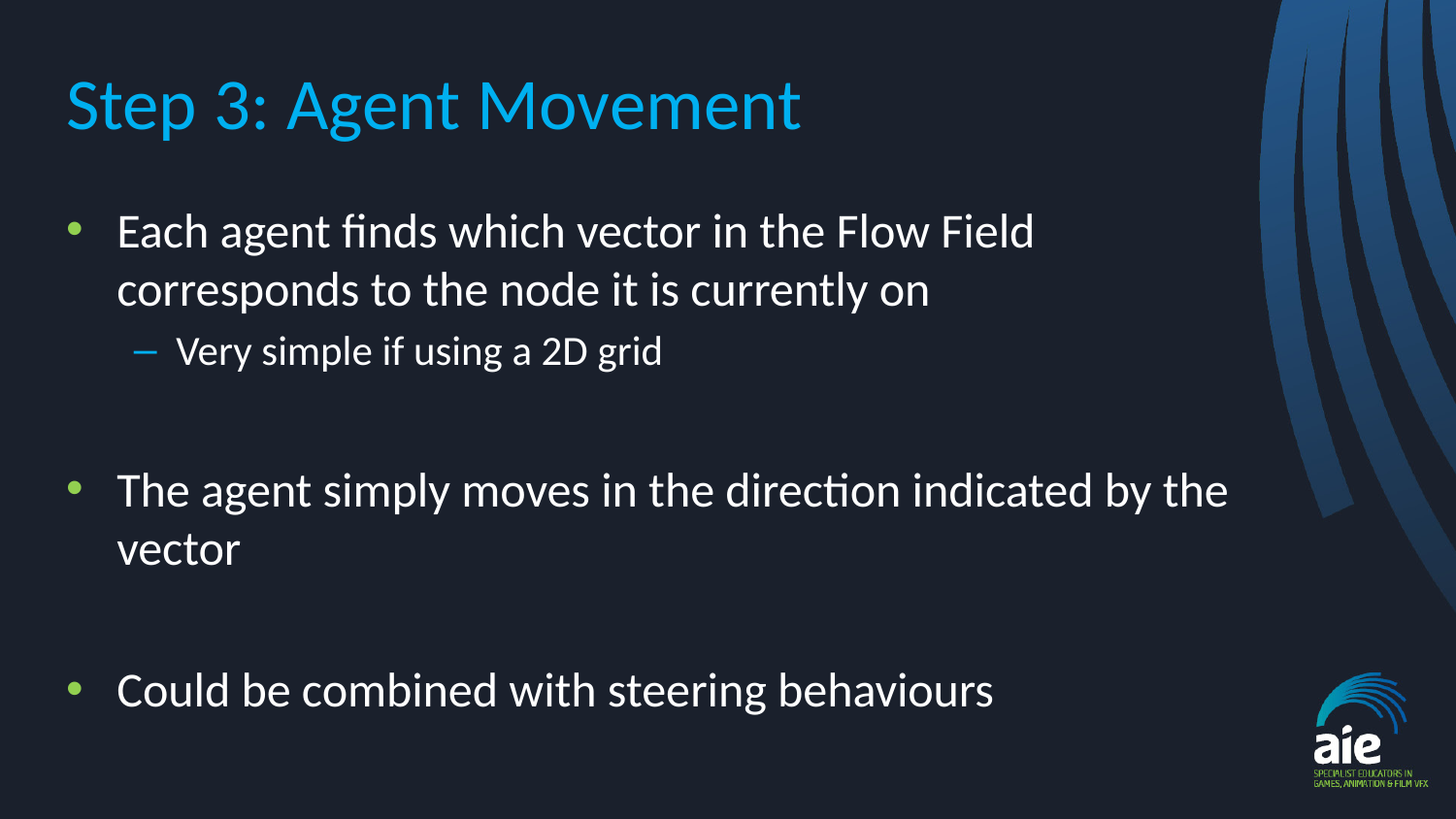

# Step 3: Agent Movement
Each agent finds which vector in the Flow Field corresponds to the node it is currently on
Very simple if using a 2D grid

The agent simply moves in the direction indicated by the vector

Could be combined with steering behaviours